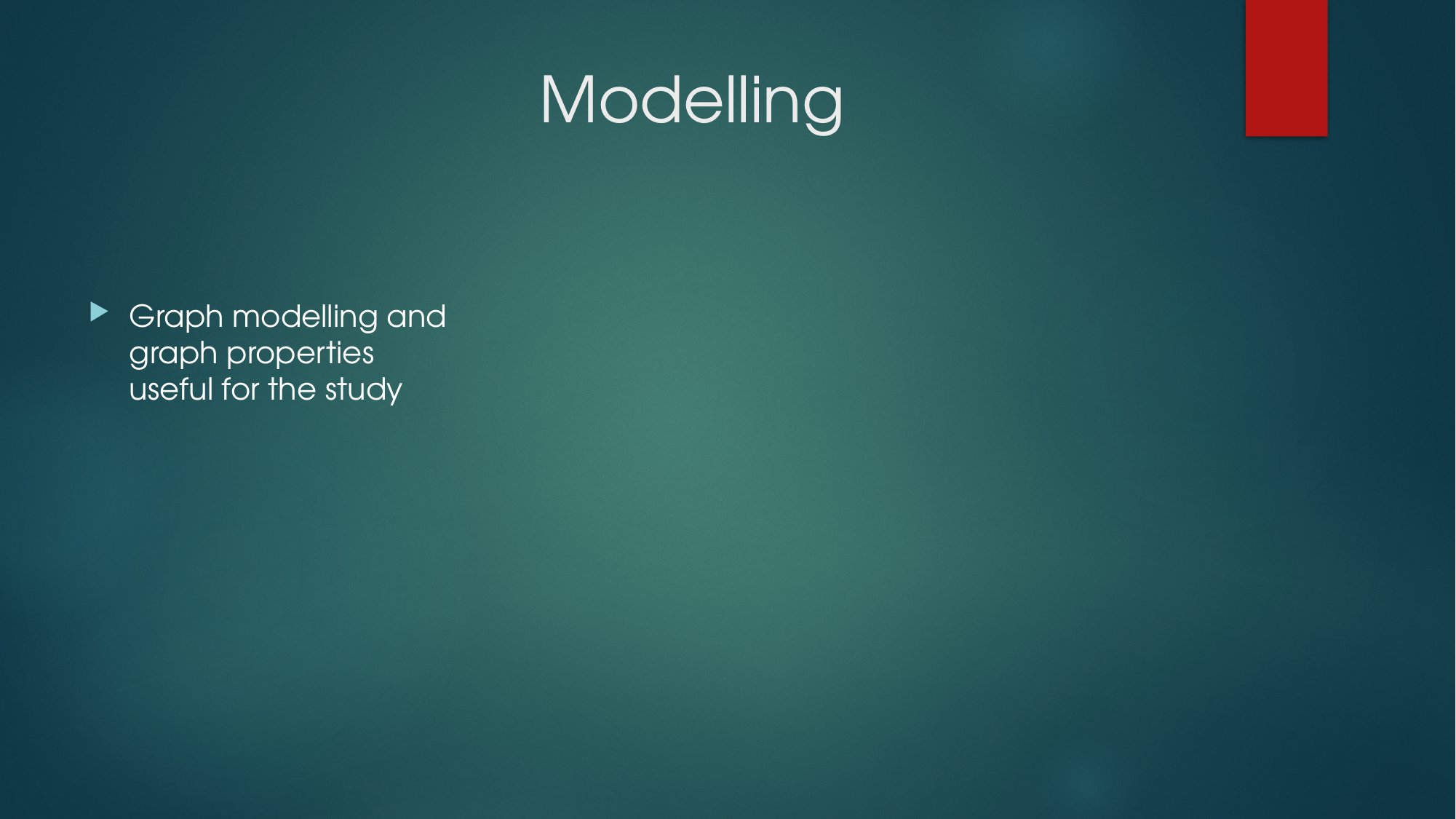

# Modelling
Graph modelling and graph properties useful for the study